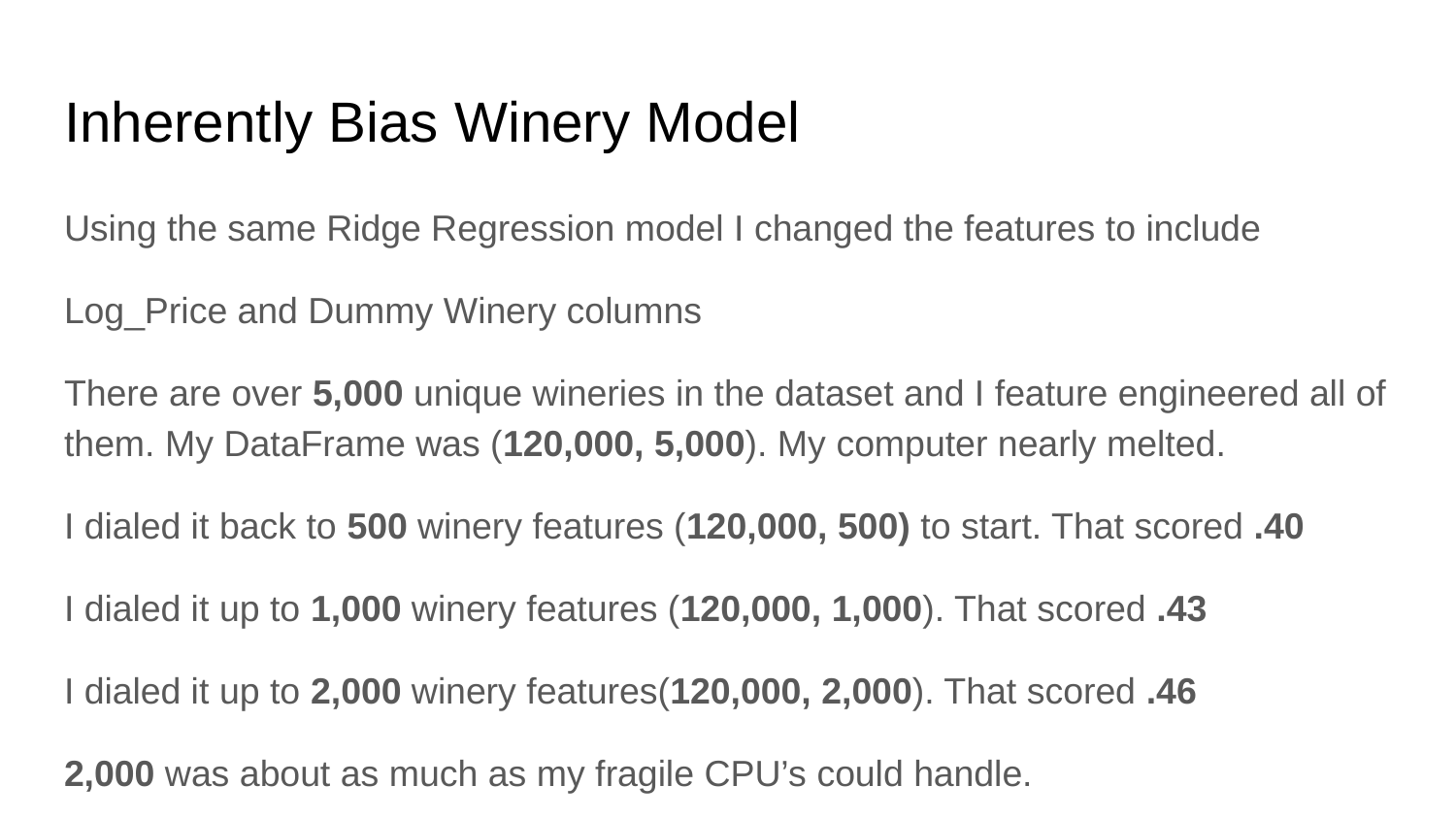

# Inherently Bias Winery Model
Using the same Ridge Regression model I changed the features to include
Log_Price and Dummy Winery columns
There are over 5,000 unique wineries in the dataset and I feature engineered all of them. My DataFrame was (120,000, 5,000). My computer nearly melted.
I dialed it back to 500 winery features (120,000, 500) to start. That scored .40
I dialed it up to 1,000 winery features (120,000, 1,000). That scored .43
I dialed it up to 2,000 winery features(120,000, 2,000). That scored .46
2,000 was about as much as my fragile CPU’s could handle.